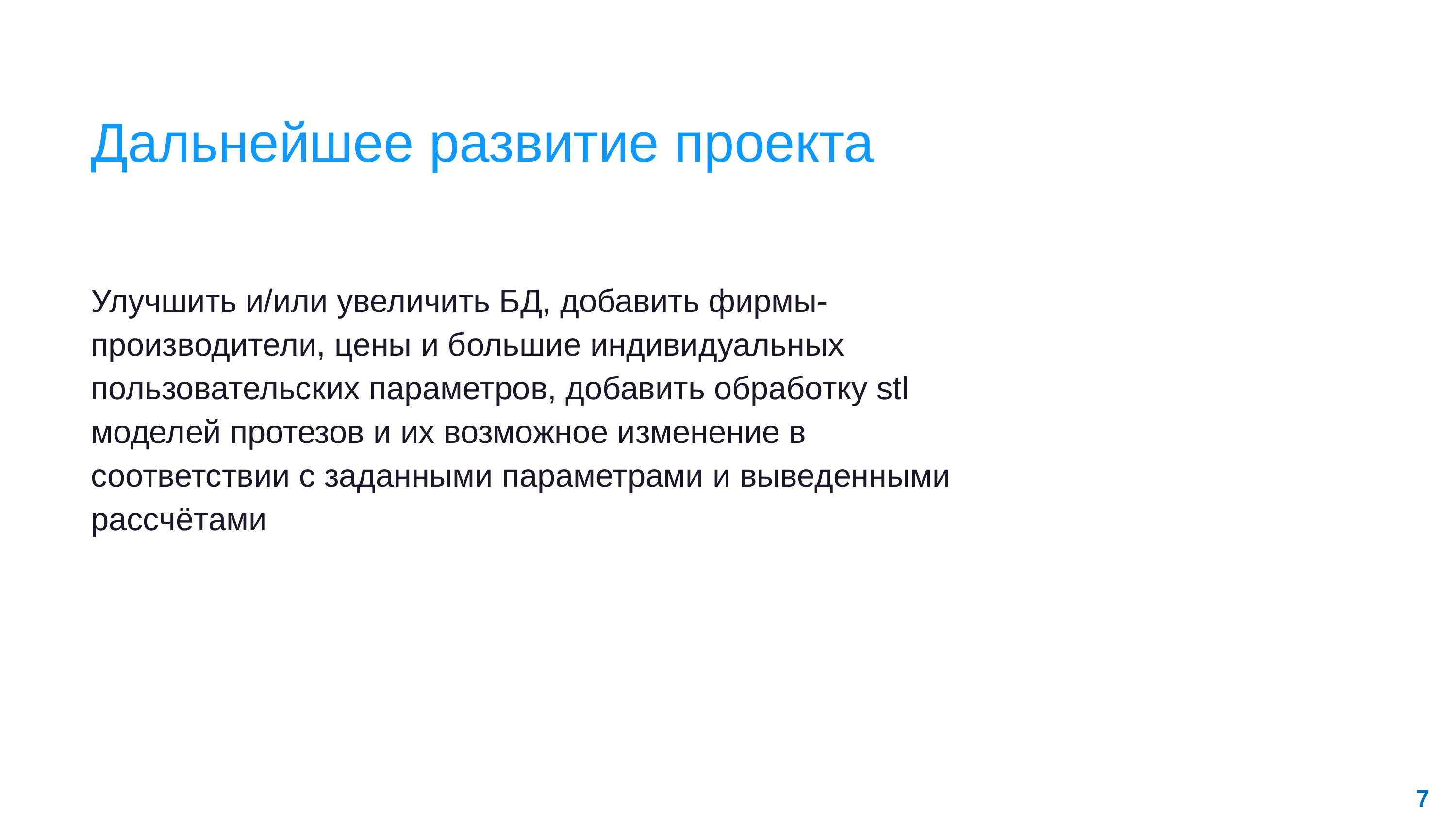

Дальнейшее развитие проекта
Улучшить и/или увеличить БД, добавить фирмы-производители, цены и большие индивидуальных пользовательских параметров, добавить обработку stl моделей протезов и их возможное изменение в соответствии с заданными параметрами и выведенными рассчётами
7